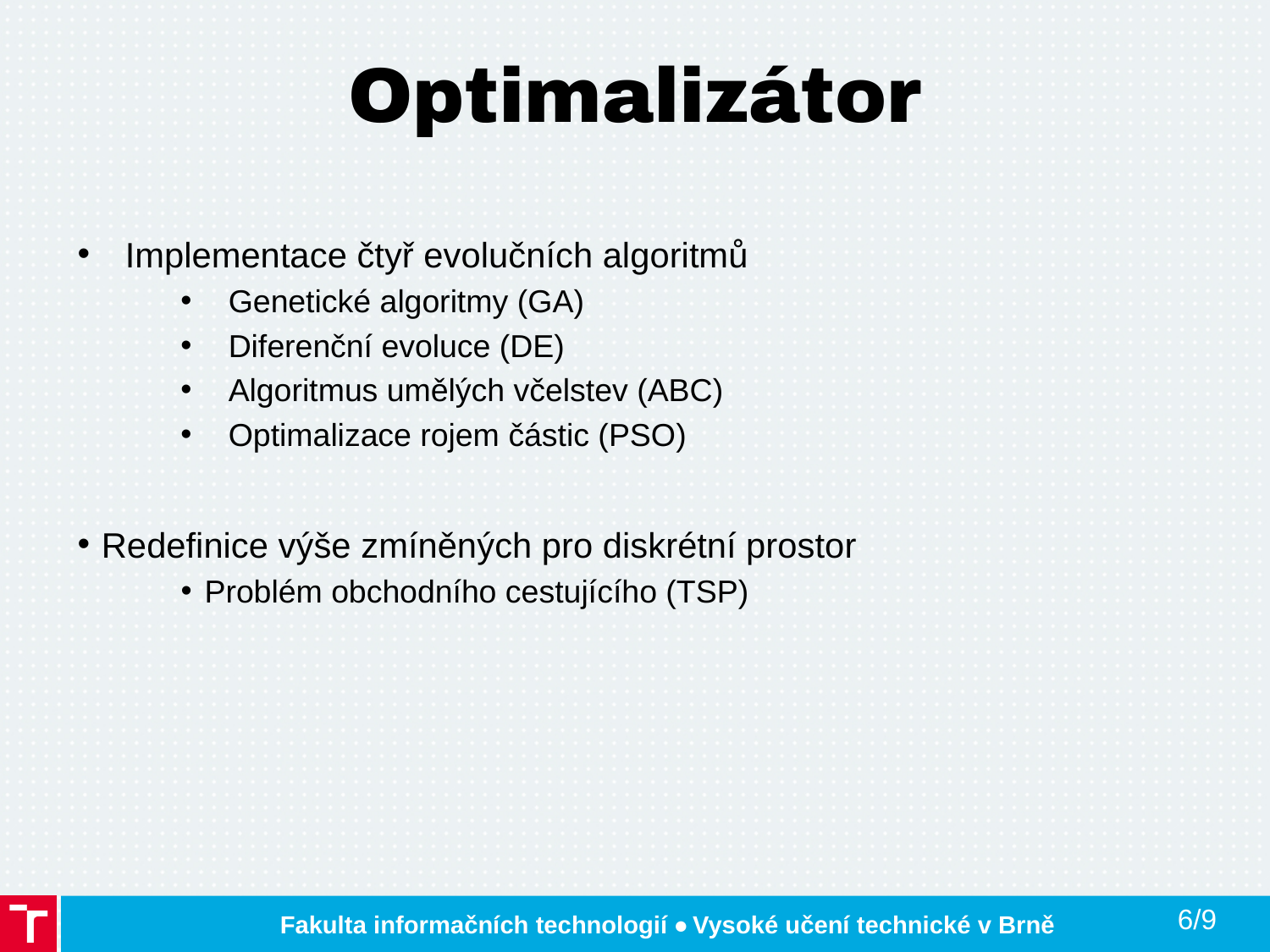

# Optimalizátor
Implementace čtyř evolučních algoritmů
Genetické algoritmy (GA)
Diferenční evoluce (DE)
Algoritmus umělých včelstev (ABC)
Optimalizace rojem částic (PSO)

Redefinice výše zmíněných pro diskrétní prostor
Problém obchodního cestujícího (TSP)
6/9